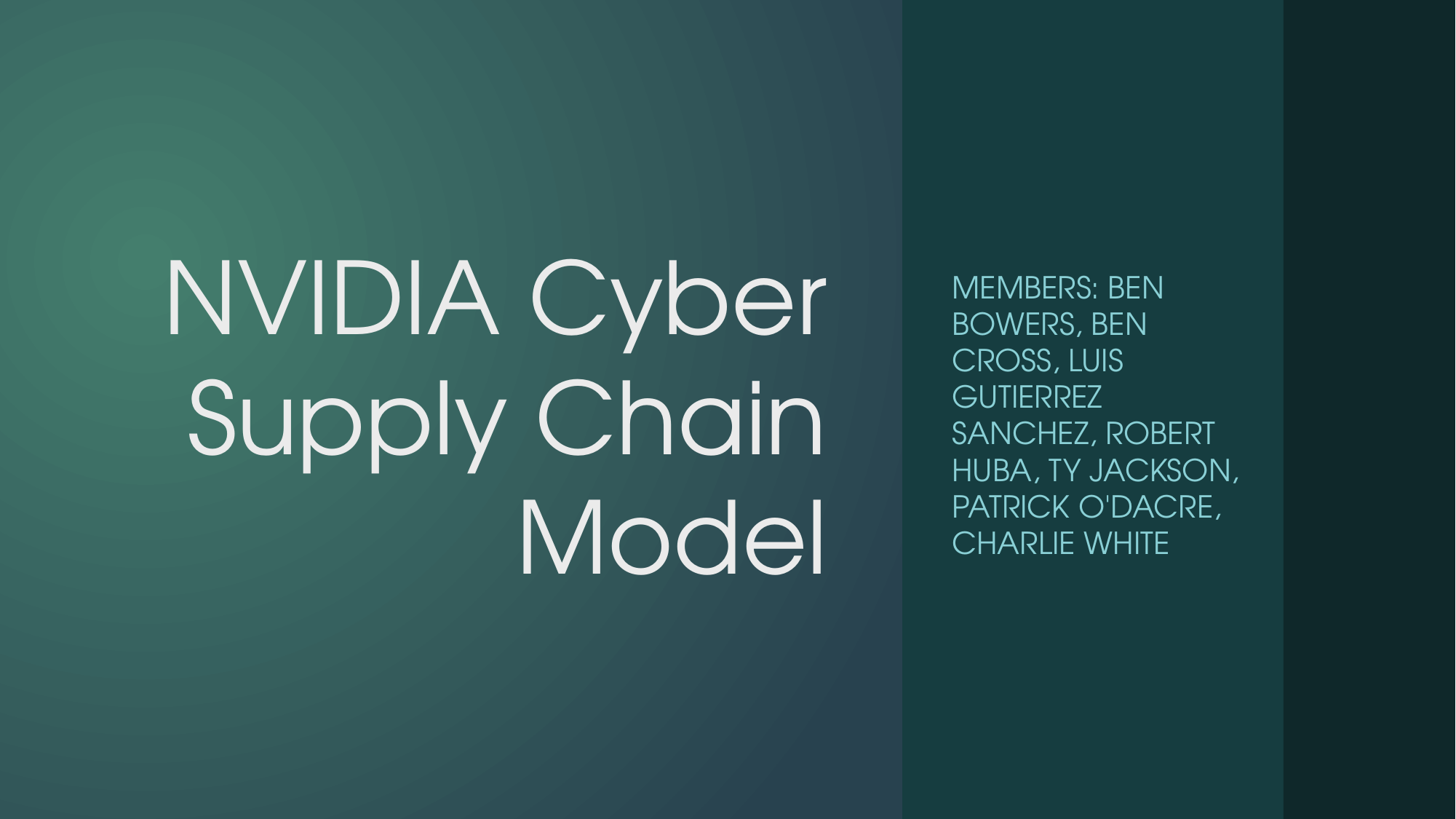

# NVIDIA Cyber Supply Chain Model
Members: Ben Bowers, Ben Cross, Luis Gutierrez Sanchez, Robert Huba, Ty Jackson, Patrick O'Dacre, Charlie White